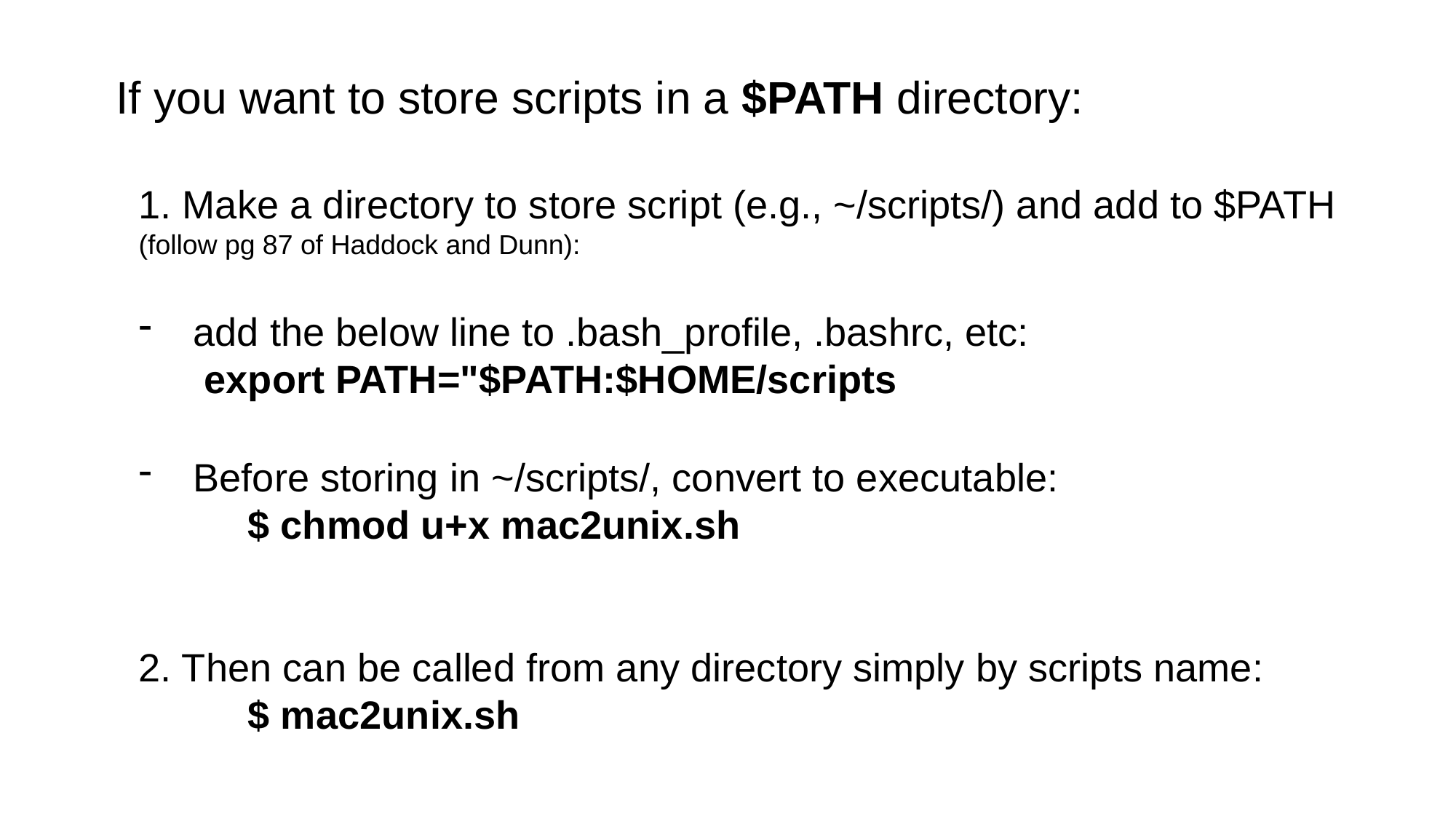

If you want to store scripts in a $PATH directory:
1. Make a directory to store script (e.g., ~/scripts/) and add to $PATH (follow pg 87 of Haddock and Dunn):

add the below line to .bash_profile, .bashrc, etc:
      export PATH="$PATH:$HOME/scripts

Before storing in ~/scripts/, convert to executable:
	$ chmod u+x mac2unix.sh

2. Then can be called from any directory simply by scripts name:
	$ mac2unix.sh